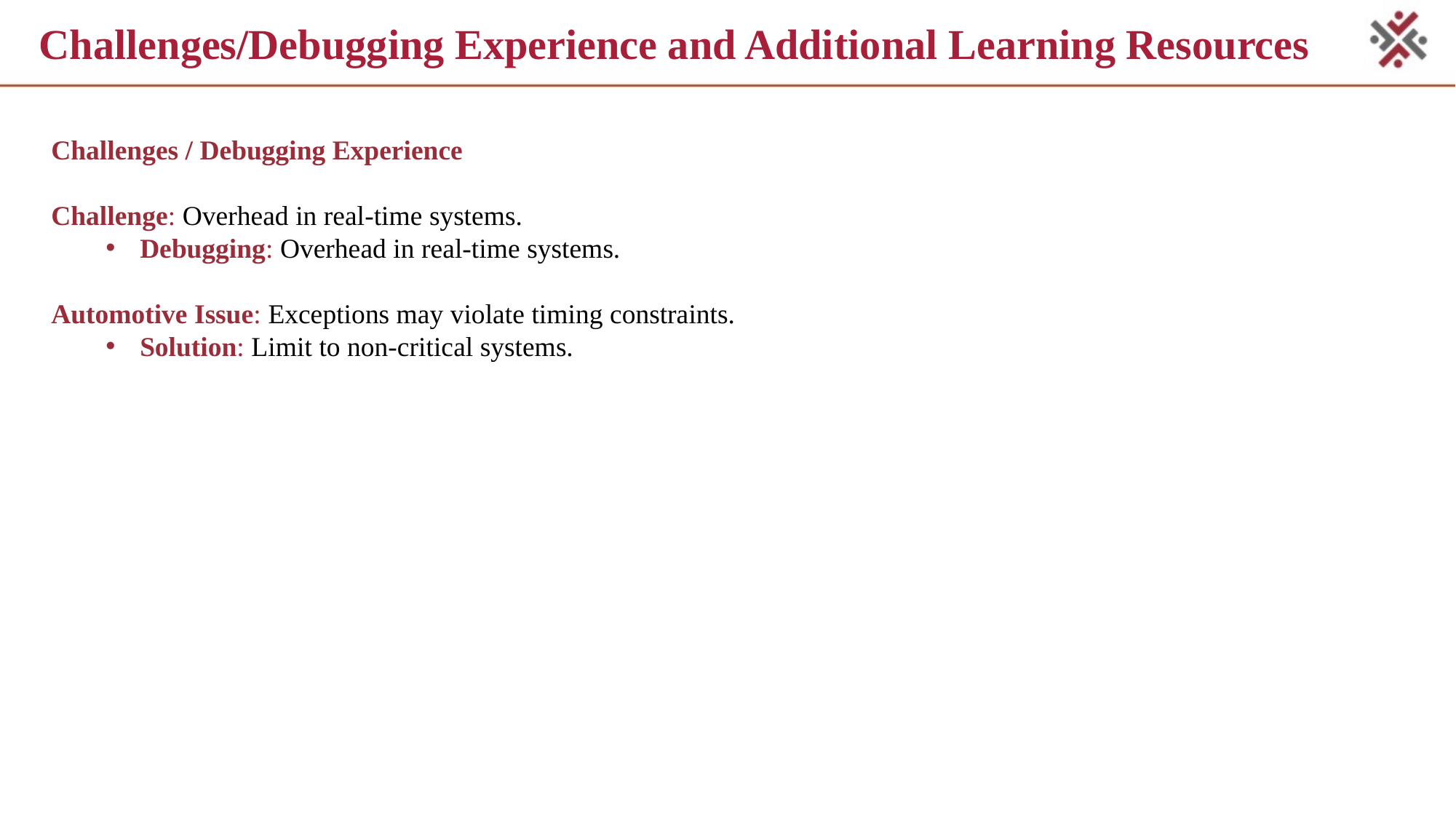

# Challenges/Debugging Experience and Additional Learning Resources
Challenges / Debugging Experience

Challenge: Overhead in real-time systems.
Debugging: Overhead in real-time systems.

Automotive Issue: Exceptions may violate timing constraints.
Solution: Limit to non-critical systems.